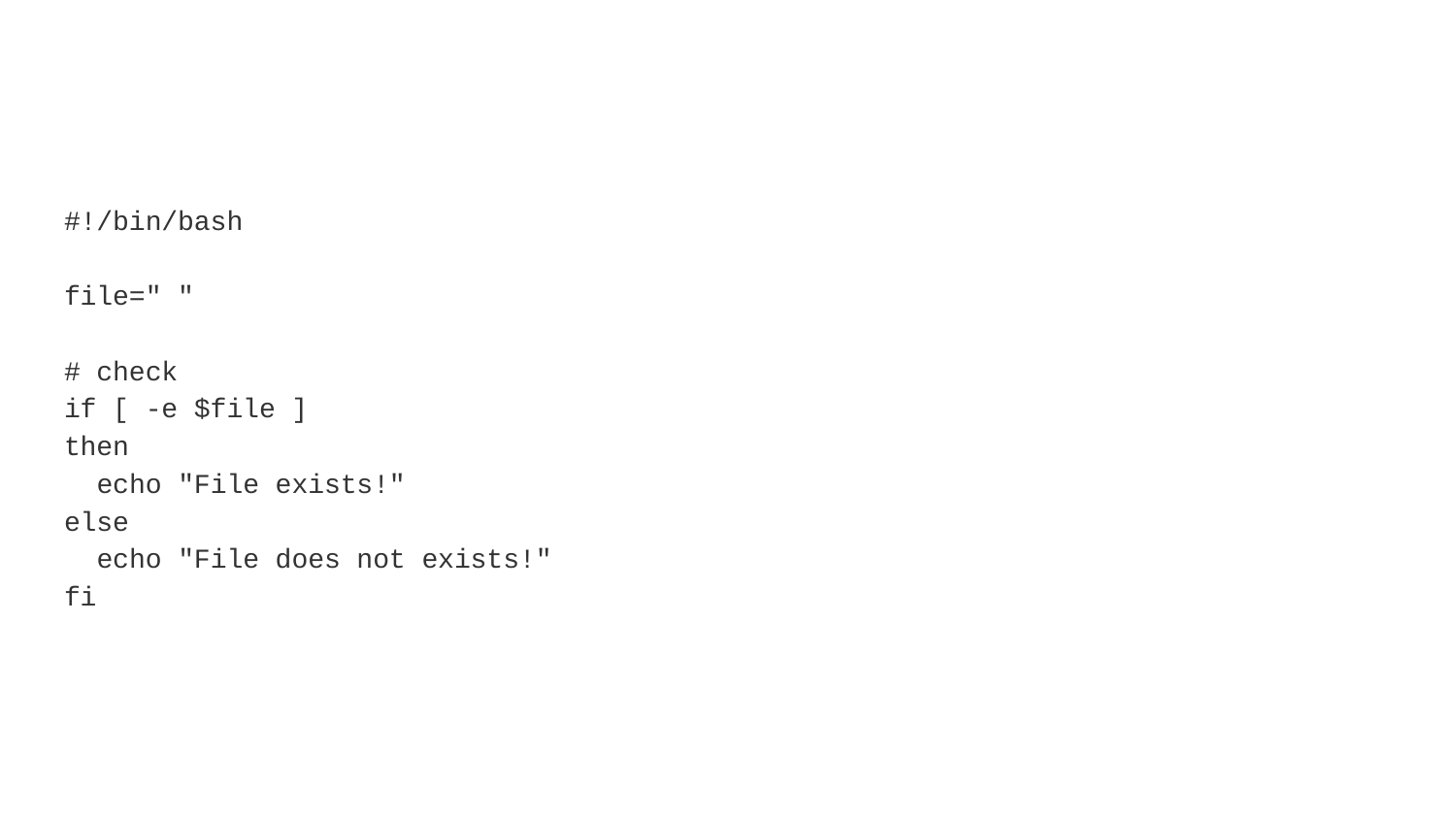

#
#!/bin/bash

file=" "

# check
if [ -e $file ]
then
  echo "File exists!"
else
  echo "File does not exists!"
fi